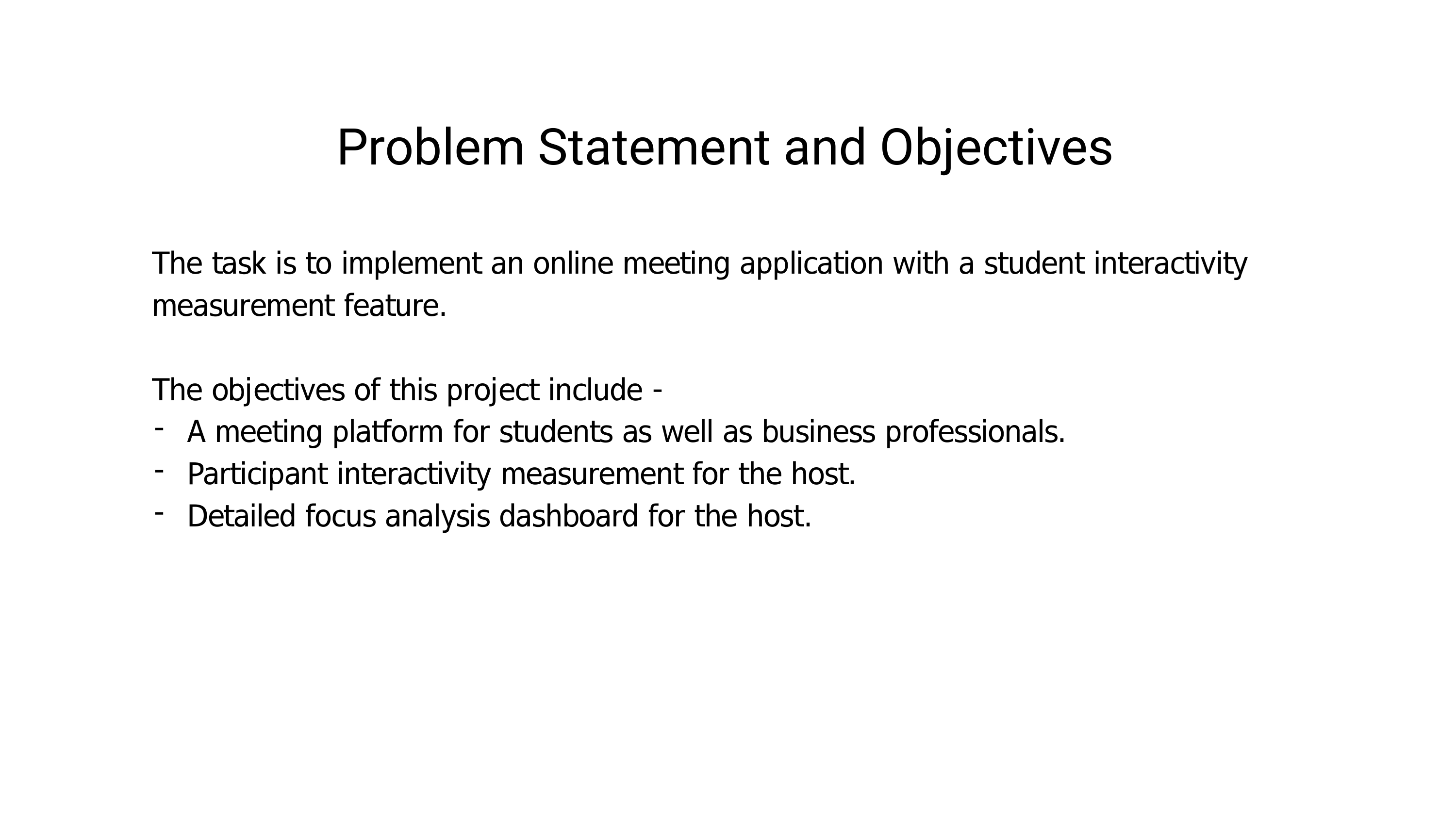

Problem Statement and Objectives
The task is to implement an online meeting application with a student interactivity measurement feature.

The objectives of this project include -
A meeting platform for students as well as business professionals.
Participant interactivity measurement for the host.
Detailed focus analysis dashboard for the host.